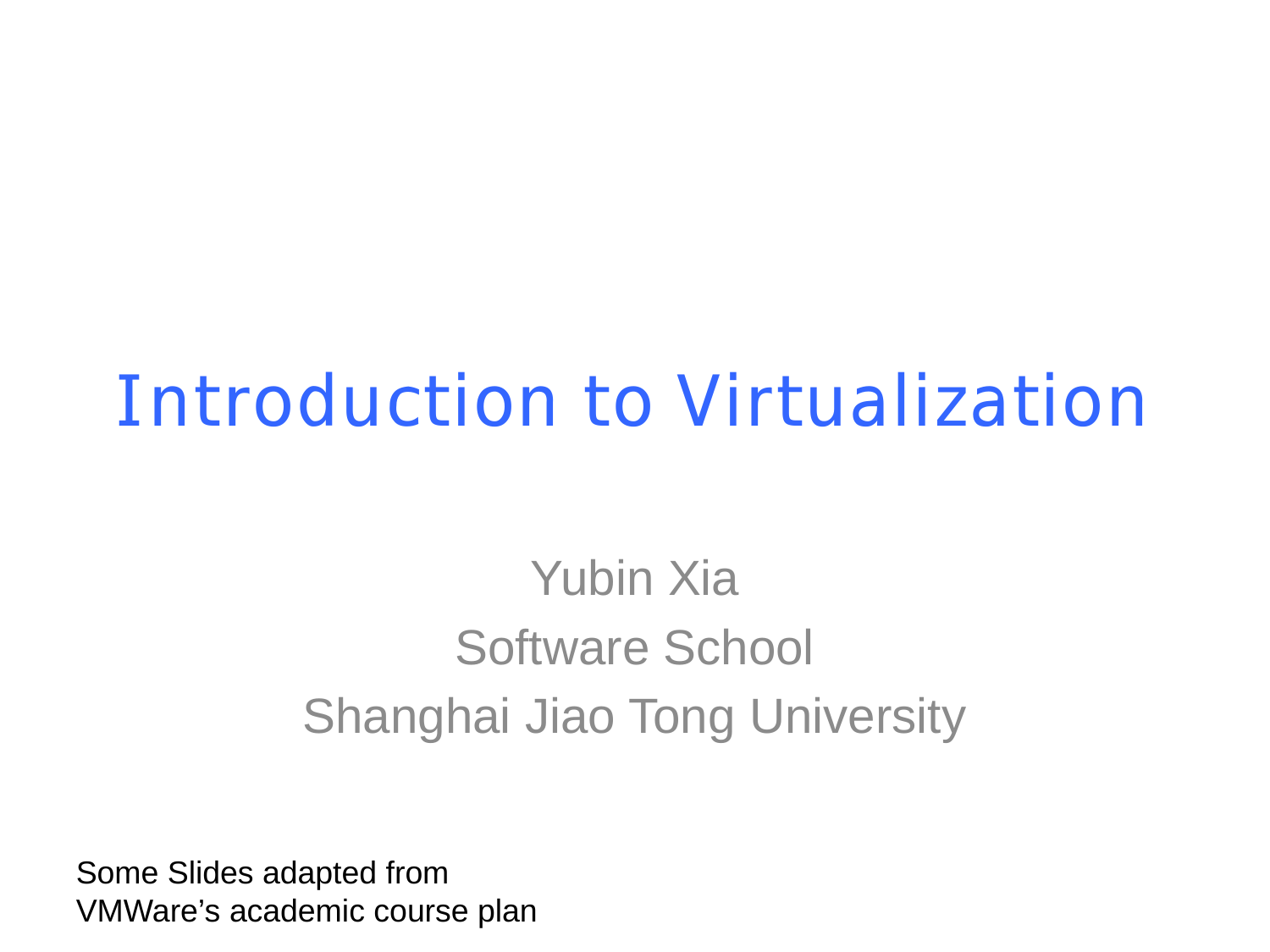

# Introduction to Virtualization
Yubin Xia
Software School
Shanghai Jiao Tong University
Some Slides adapted from VMWare’s academic course plan